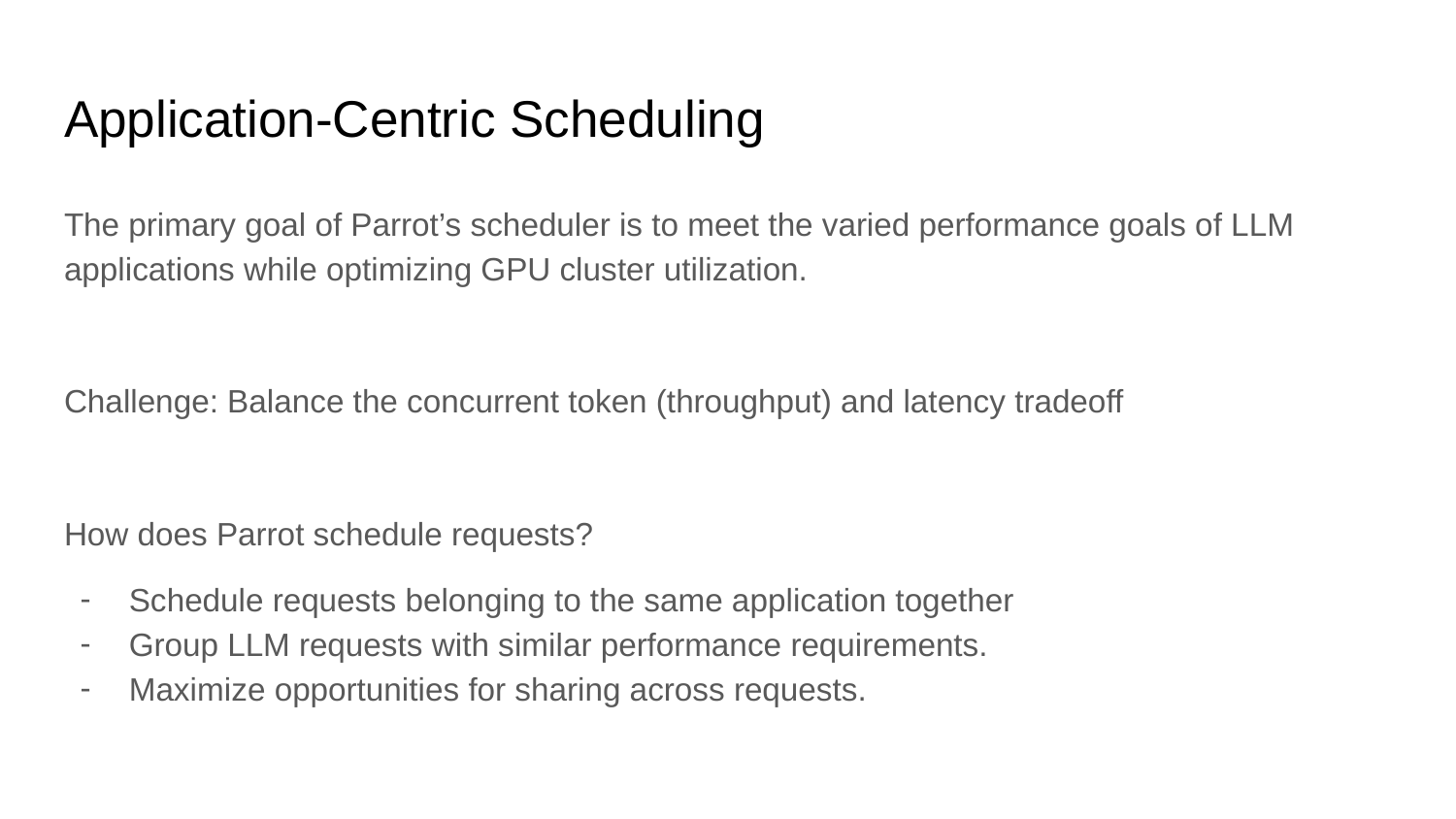

# Application-Centric Scheduling
The primary goal of Parrot’s scheduler is to meet the varied performance goals of LLM applications while optimizing GPU cluster utilization.

Challenge: Balance the concurrent token (throughput) and latency tradeoff

How does Parrot schedule requests?
Schedule requests belonging to the same application together
Group LLM requests with similar performance requirements.
Maximize opportunities for sharing across requests.